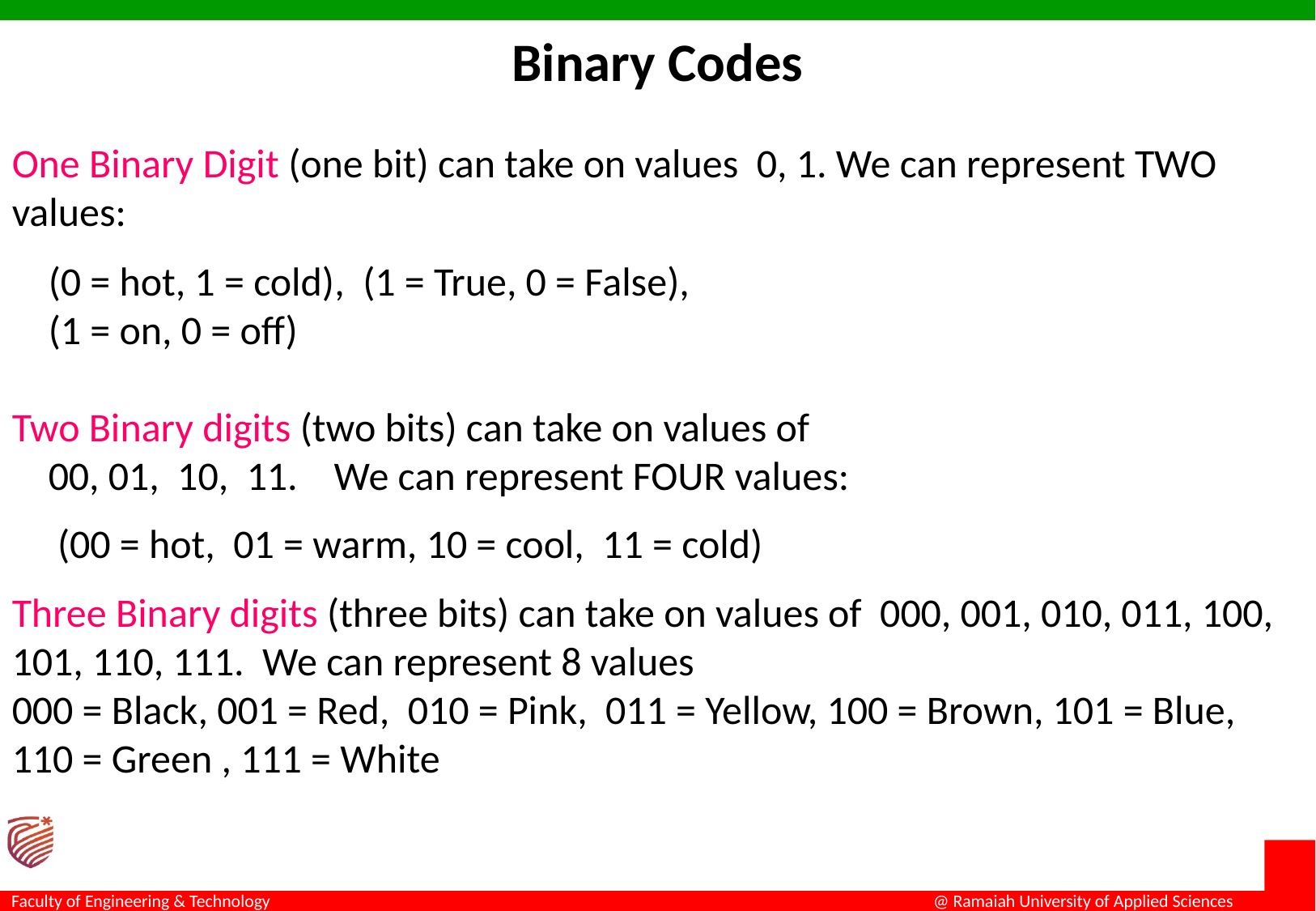

# Binary Codes
One Binary Digit (one bit) can take on values  0, 1. We can represent TWO values:
    (0 = hot, 1 = cold),  (1 = True, 0 = False),
    (1 = on, 0 = off)
Two Binary digits (two bits) can take on values of
    00, 01,  10,  11.    We can represent FOUR values:
     (00 = hot,  01 = warm, 10 = cool,  11 = cold)
Three Binary digits (three bits) can take on values of  000, 001, 010, 011, 100, 101, 110, 111.  We can represent 8 values
000 = Black, 001 = Red,  010 = Pink,  011 = Yellow, 100 = Brown, 101 = Blue, 110 = Green , 111 = White